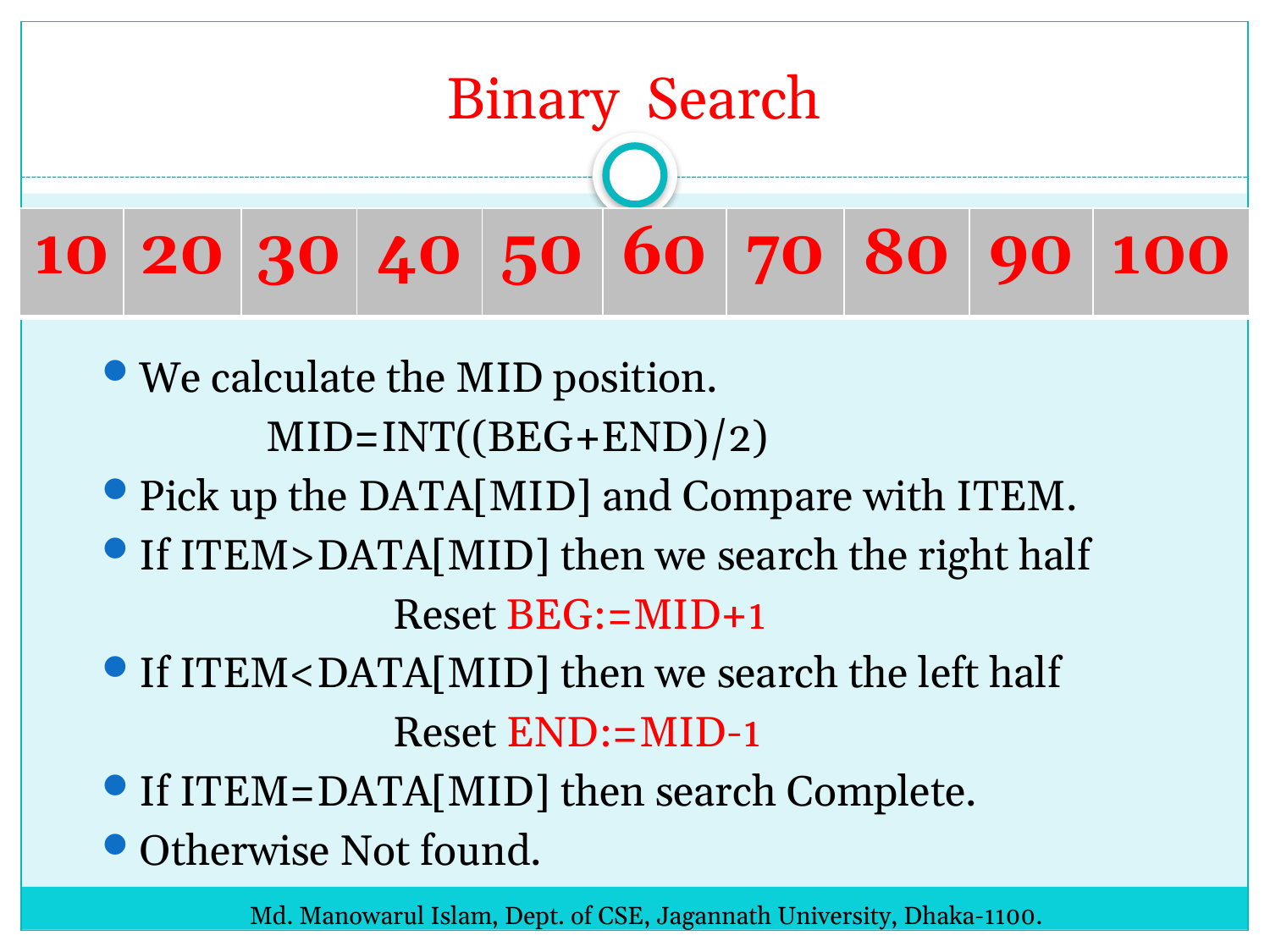

# Binary  Search
| 10 | 20 | 30 | 40 | 50 | 60 | 70 | 80 | 90 | 100 |
| --- | --- | --- | --- | --- | --- | --- | --- | --- | --- |

We calculate the MID position.
		MID=INT((BEG+END)/2)
Pick up the DATA[MID] and Compare with ITEM.
If ITEM>DATA[MID] then we search the right half
			Reset BEG:=MID+1
If ITEM<DATA[MID] then we search the left half
			Reset END:=MID-1
If ITEM=DATA[MID] then search Complete.
Otherwise Not found.